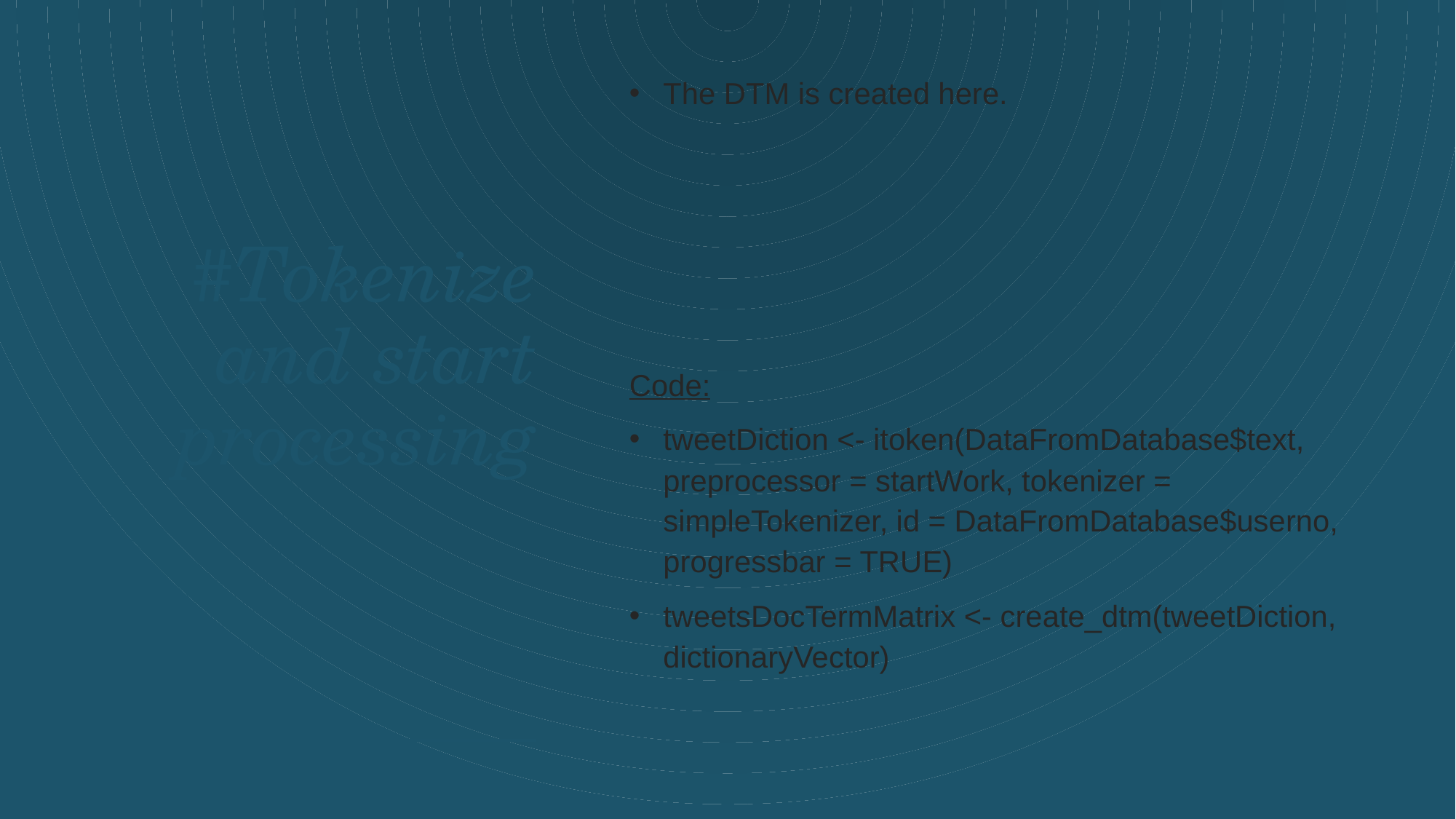

The DTM is created here.
# #Tokenize and start processing
Code:
tweetDiction <- itoken(DataFromDatabase$text, preprocessor = startWork, tokenizer = simpleTokenizer, id = DataFromDatabase$userno, progressbar = TRUE)
tweetsDocTermMatrix <- create_dtm(tweetDiction, dictionaryVector)